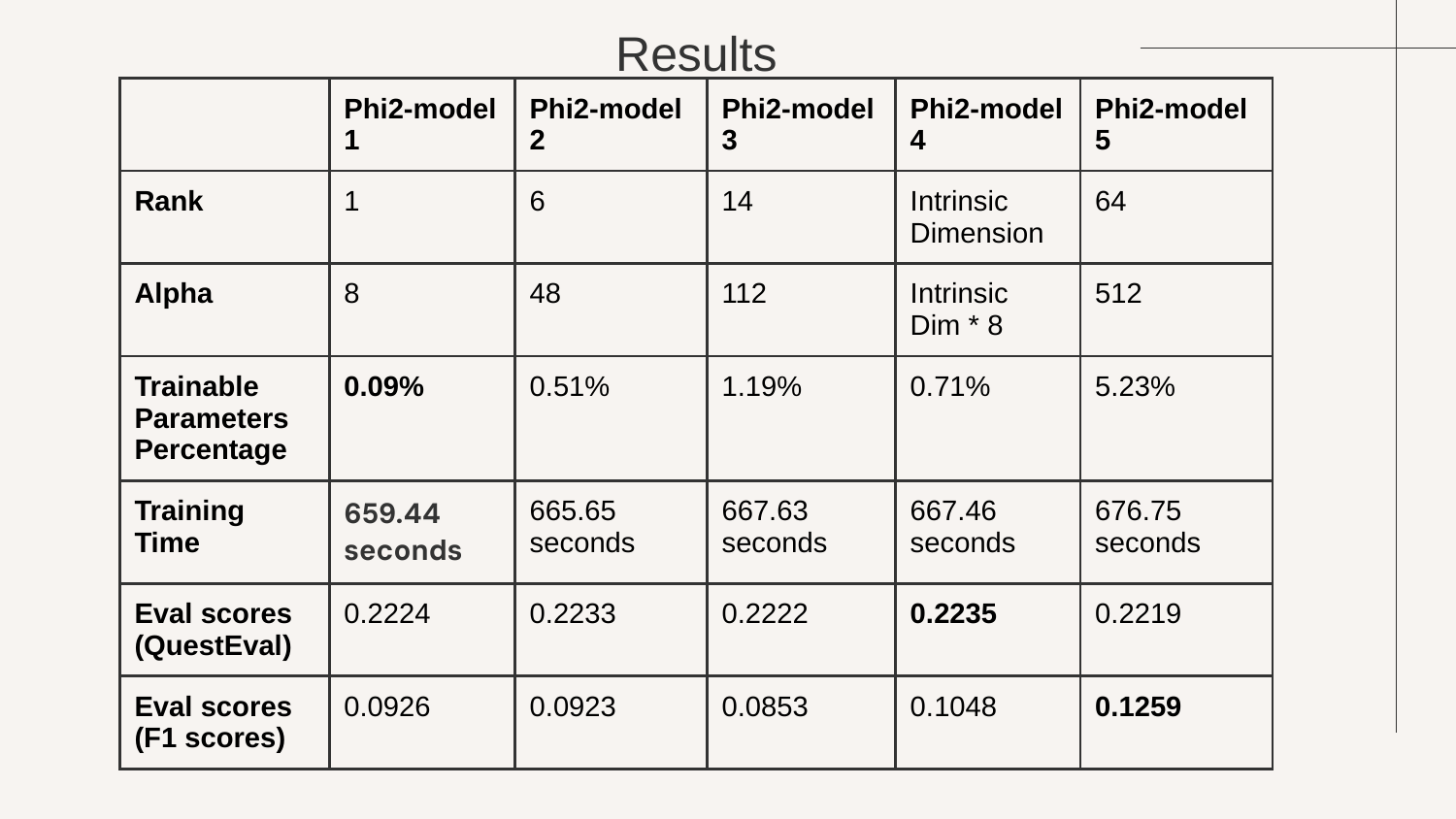

# Results
|  | Phi2-model 1 | Phi2-model 2 | Phi2-model 3 | Phi2-model 4 | Phi2-model 5 |
| --- | --- | --- | --- | --- | --- |
| Rank | 1 | 6 | 14 | Intrinsic Dimension | 64 |
| Alpha | 8 | 48 | 112 | Intrinsic Dim \* 8 | 512 |
| Trainable Parameters Percentage | 0.09% | 0.51% | 1.19% | 0.71% | 5.23% |
| Training Time | 659.44 seconds | 665.65 seconds | 667.63 seconds | 667.46 seconds | 676.75 seconds |
| Eval scores (QuestEval) | 0.2224 | 0.2233 | 0.2222 | 0.2235 | 0.2219 |
| Eval scores (F1 scores) | 0.0926 | 0.0923 | 0.0853 | 0.1048 | 0.1259 |